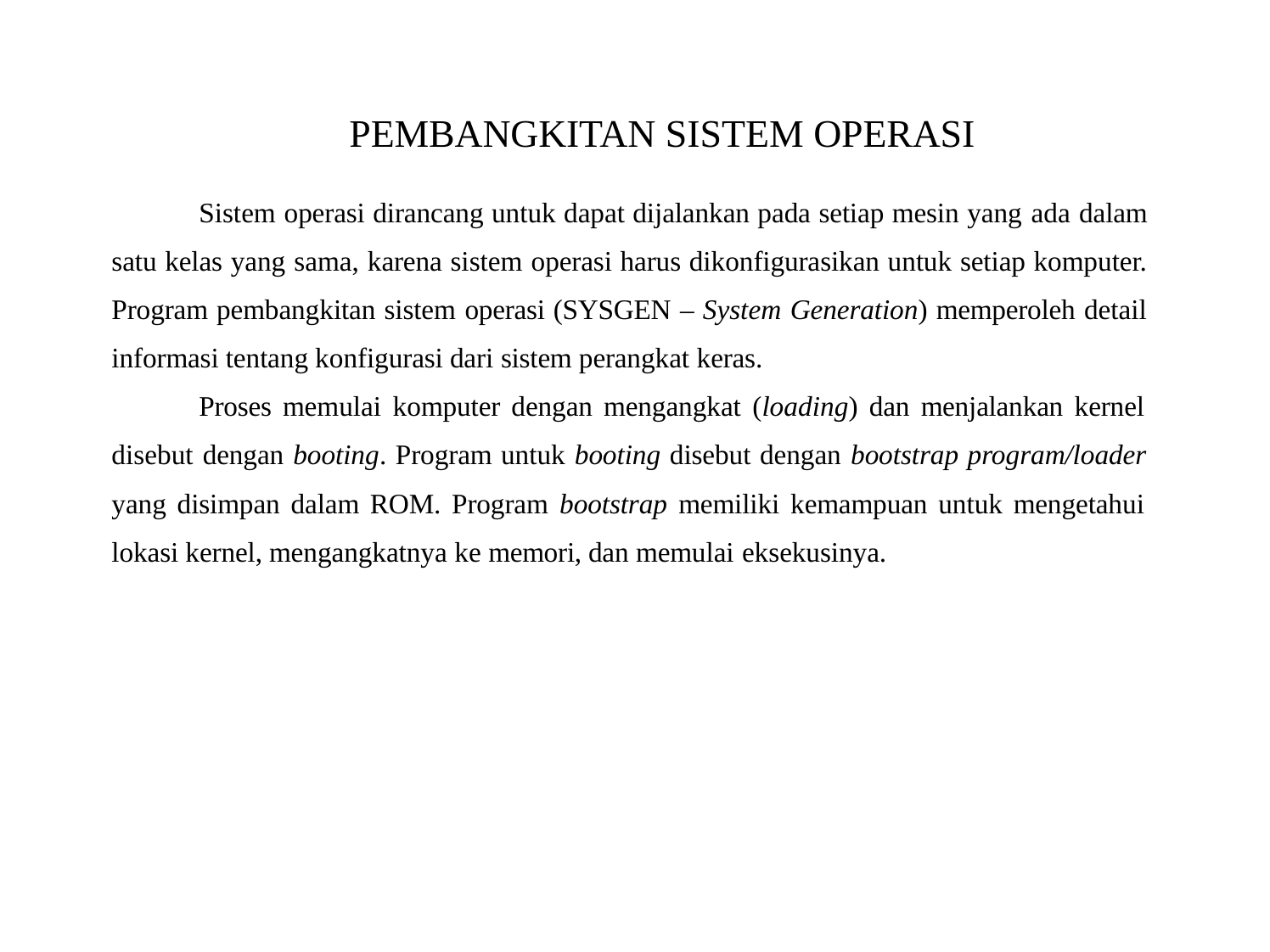

# PEMBANGKITAN SISTEM OPERASI
Sistem operasi dirancang untuk dapat dijalankan pada setiap mesin yang ada dalam  satu kelas yang sama, karena sistem operasi harus dikonfigurasikan untuk setiap komputer.  Program pembangkitan sistem operasi (SYSGEN – System Generation) memperoleh detail  informasi tentang konfigurasi dari sistem perangkat keras.
Proses memulai komputer dengan mengangkat (loading) dan menjalankan kernel  disebut dengan booting. Program untuk booting disebut dengan bootstrap program/loader  yang disimpan dalam ROM. Program bootstrap memiliki kemampuan untuk mengetahui  lokasi kernel, mengangkatnya ke memori, dan memulai eksekusinya.